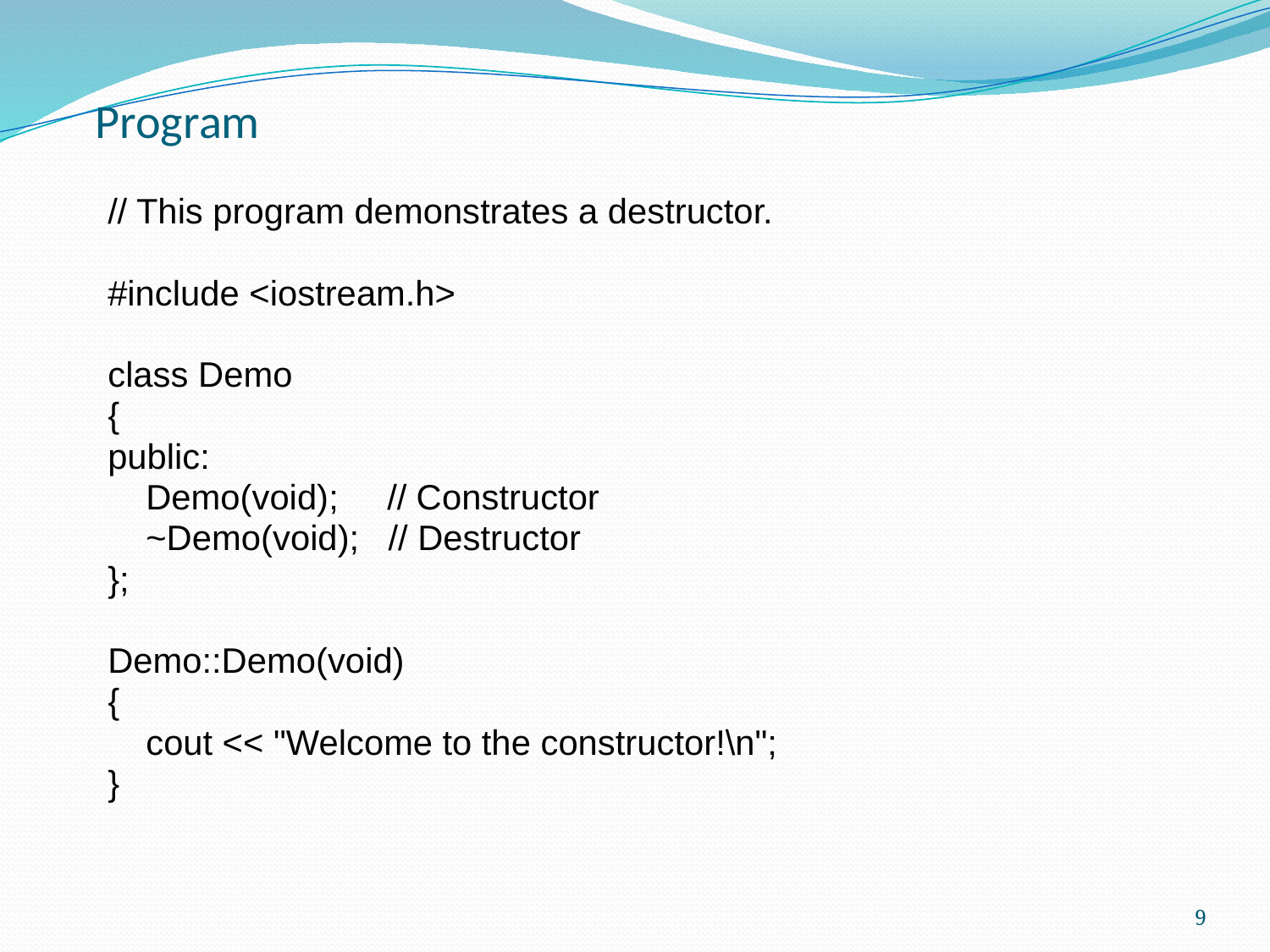

# Program
// This program demonstrates a destructor.

#include <iostream.h>

class Demo
{
public:
	Demo(void);     // Constructor
	~Demo(void);   // Destructor
};

Demo::Demo(void)
{
	cout << "Welcome to the constructor!\n";
}
9